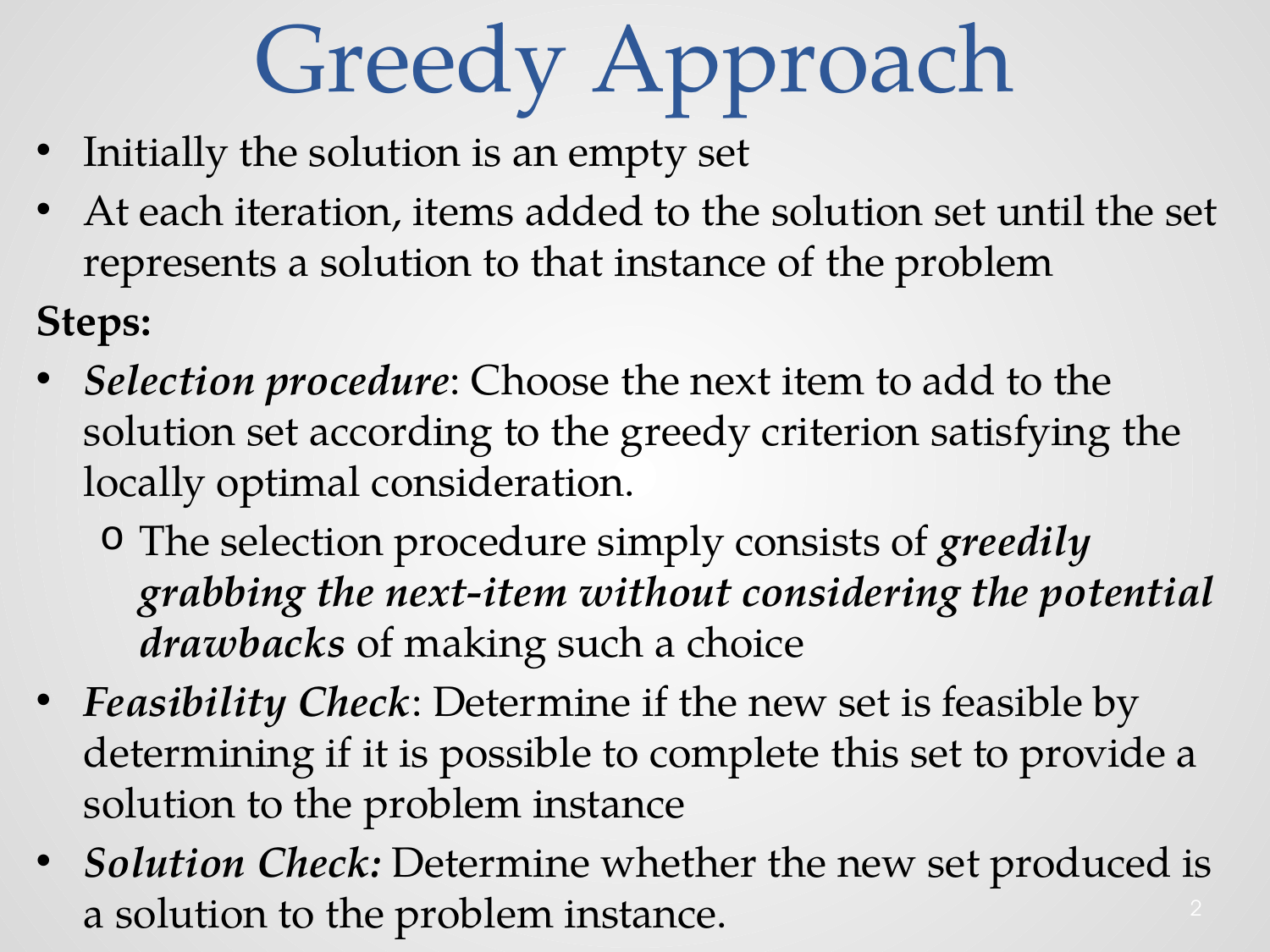

# Greedy Approach
Initially the solution is an empty set
At each iteration, items added to the solution set until the set represents a solution to that instance of the problem
Steps:
Selection procedure: Choose the next item to add to the solution set according to the greedy criterion satisfying the locally optimal consideration.
The selection procedure simply consists of greedily grabbing the next-item without considering the potential drawbacks of making such a choice
Feasibility Check: Determine if the new set is feasible by determining if it is possible to complete this set to provide a solution to the problem instance
Solution Check: Determine whether the new set produced is a solution to the problem instance.
2